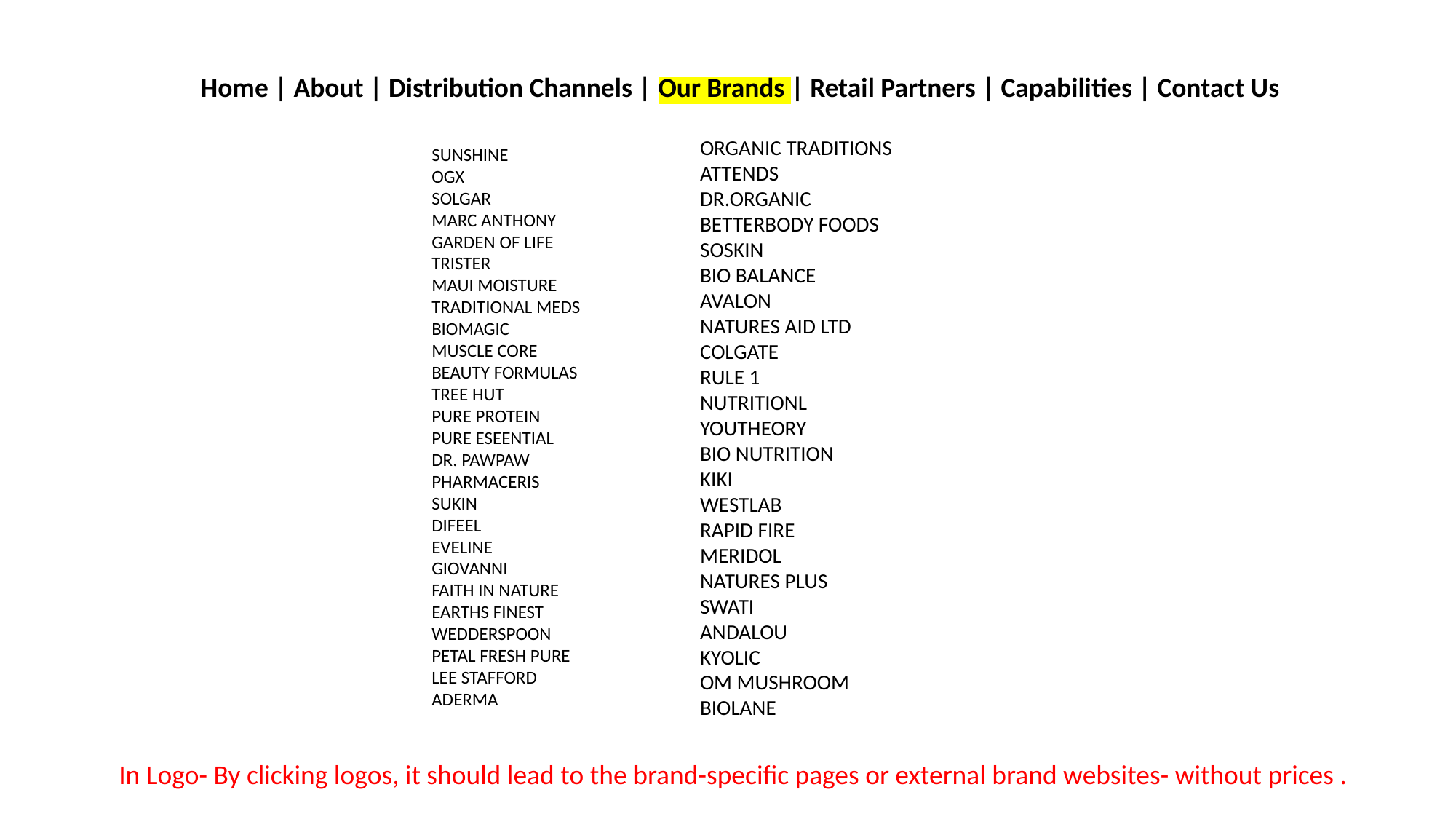

Home | About | Distribution Channels | Our Brands | Retail Partners | Capabilities | Contact Us
ORGANIC TRADITIONS
ATTENDS
DR.ORGANIC
BETTERBODY FOODS
SOSKIN
BIO BALANCE
AVALON
NATURES AID LTD
COLGATE
RULE 1
NUTRITIONL
YOUTHEORY
BIO NUTRITION
KIKI
WESTLAB
RAPID FIRE
MERIDOL
NATURES PLUS
SWATI
ANDALOU
KYOLIC
OM MUSHROOM
BIOLANE
SUNSHINE
OGX
SOLGAR
MARC ANTHONY
GARDEN OF LIFE
TRISTER
MAUI MOISTURE
TRADITIONAL MEDS
BIOMAGIC
MUSCLE CORE
BEAUTY FORMULAS
TREE HUT
PURE PROTEIN
PURE ESEENTIAL
DR. PAWPAW
PHARMACERIS
SUKIN
DIFEEL
EVELINE
GIOVANNI
FAITH IN NATURE
EARTHS FINEST
WEDDERSPOON
PETAL FRESH PURE
LEE STAFFORD
ADERMA
In Logo- By clicking logos, it should lead to the brand-specific pages or external brand websites- without prices .